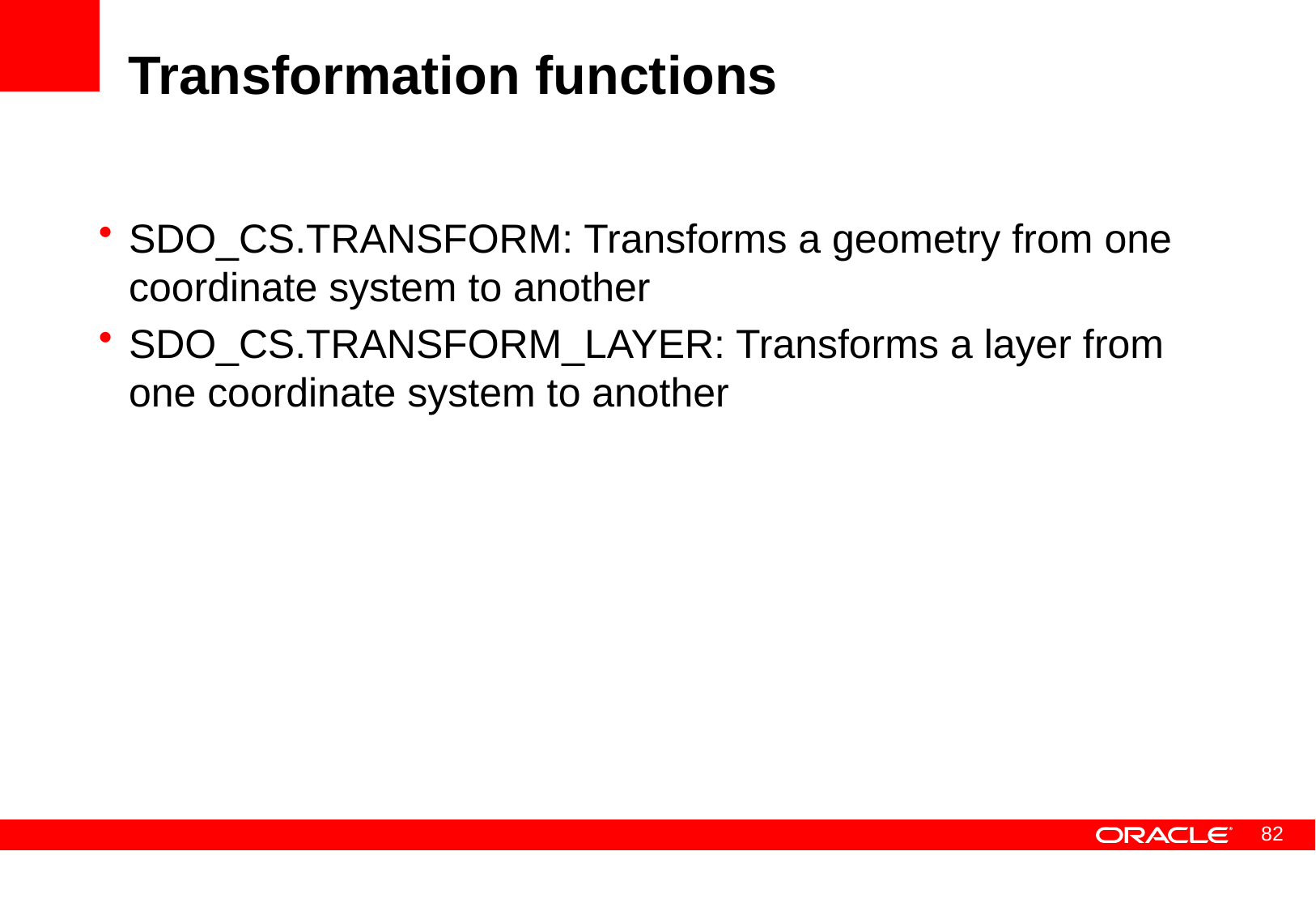

# Transformation functions
SDO_CS.TRANSFORM: Transforms a geometry from one coordinate system to another
SDO_CS.TRANSFORM_LAYER: Transforms a layer from one coordinate system to another